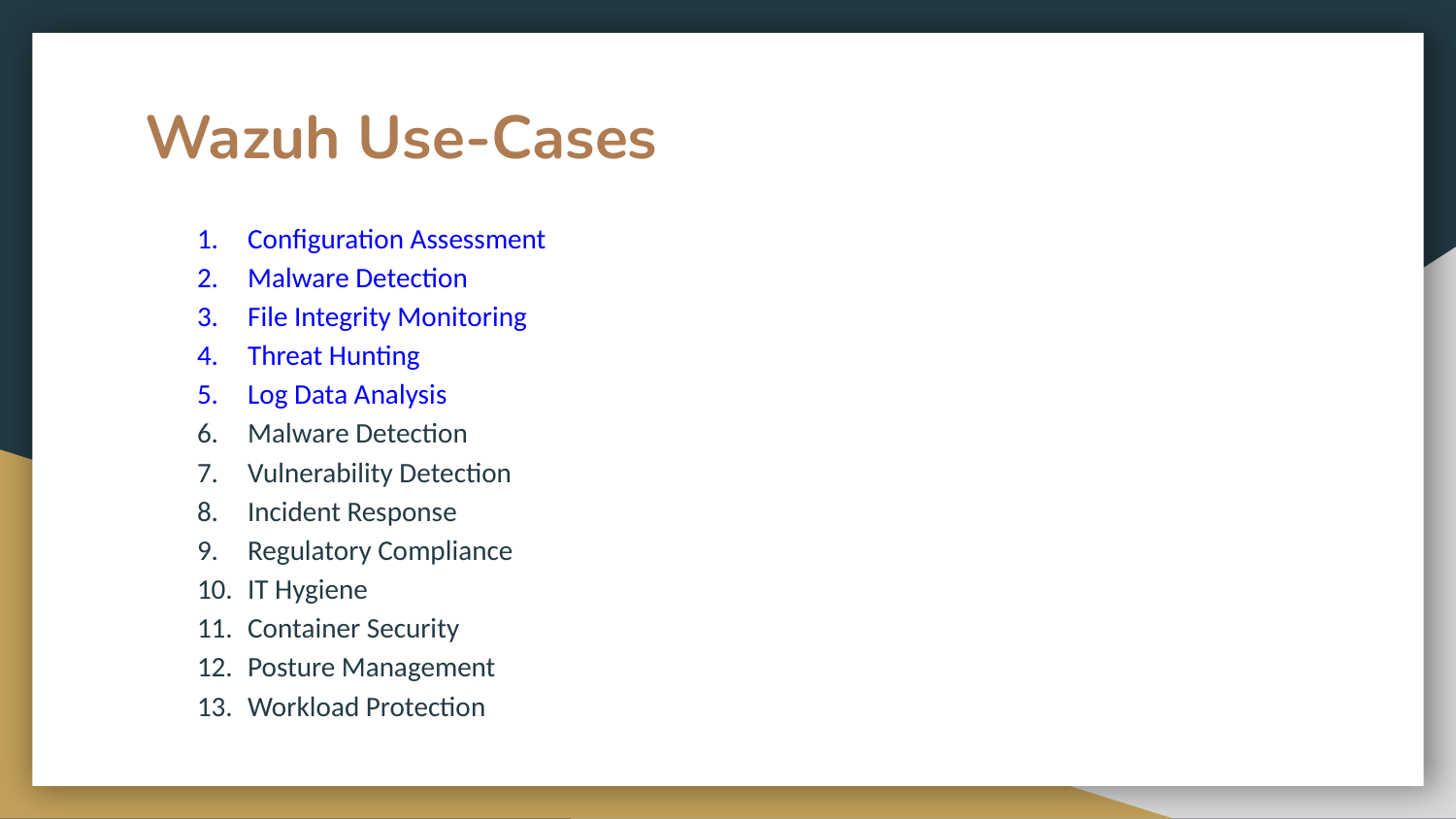

# Wazuh Use-Cases
Configuration Assessment
Malware Detection
File Integrity Monitoring
Threat Hunting
Log Data Analysis
Malware Detection
Vulnerability Detection
Incident Response
Regulatory Compliance
IT Hygiene
Container Security
Posture Management
Workload Protection